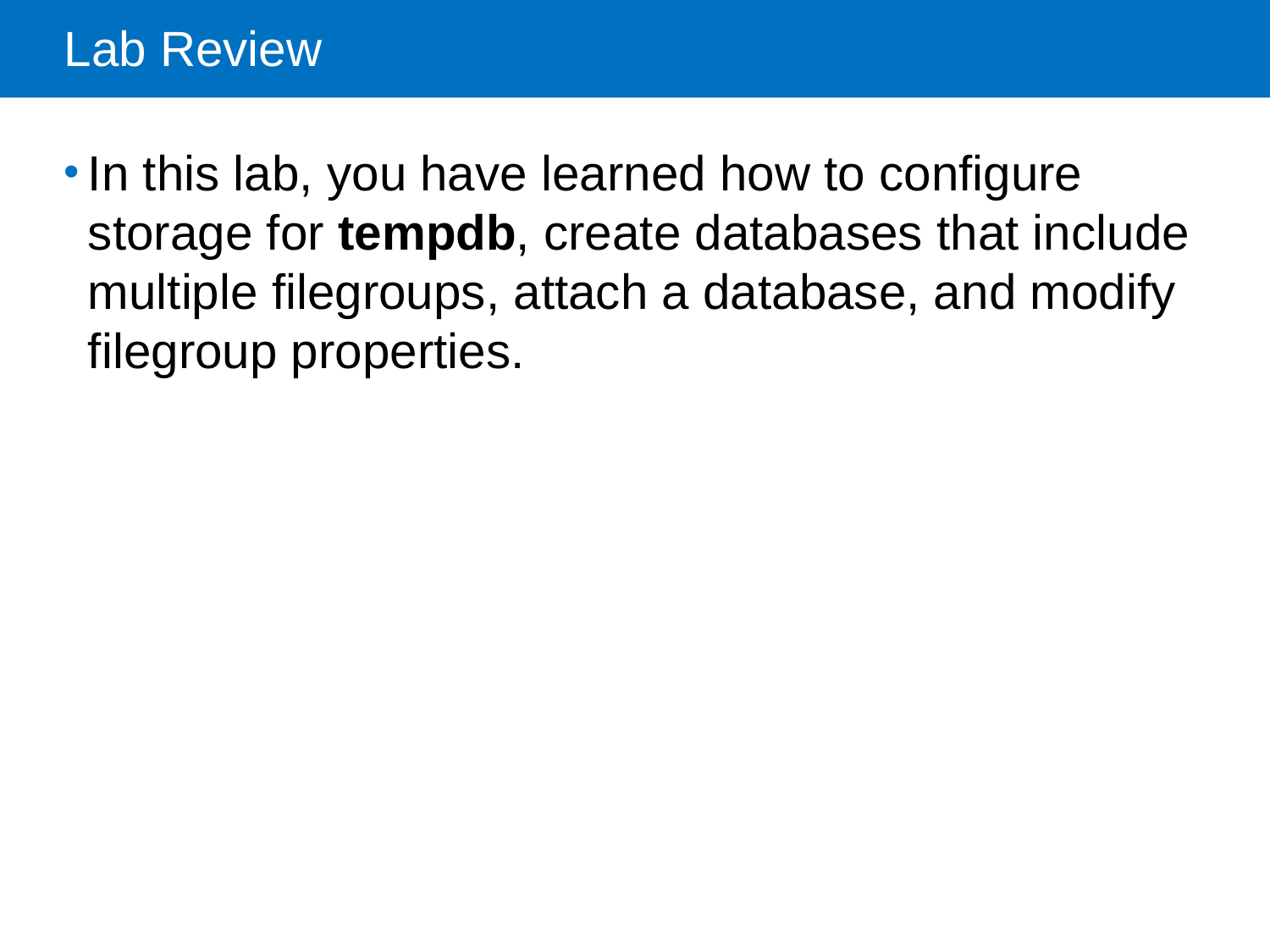

# Lab Review
In this lab, you have learned how to configure storage for tempdb, create databases that include multiple filegroups, attach a database, and modify filegroup properties.